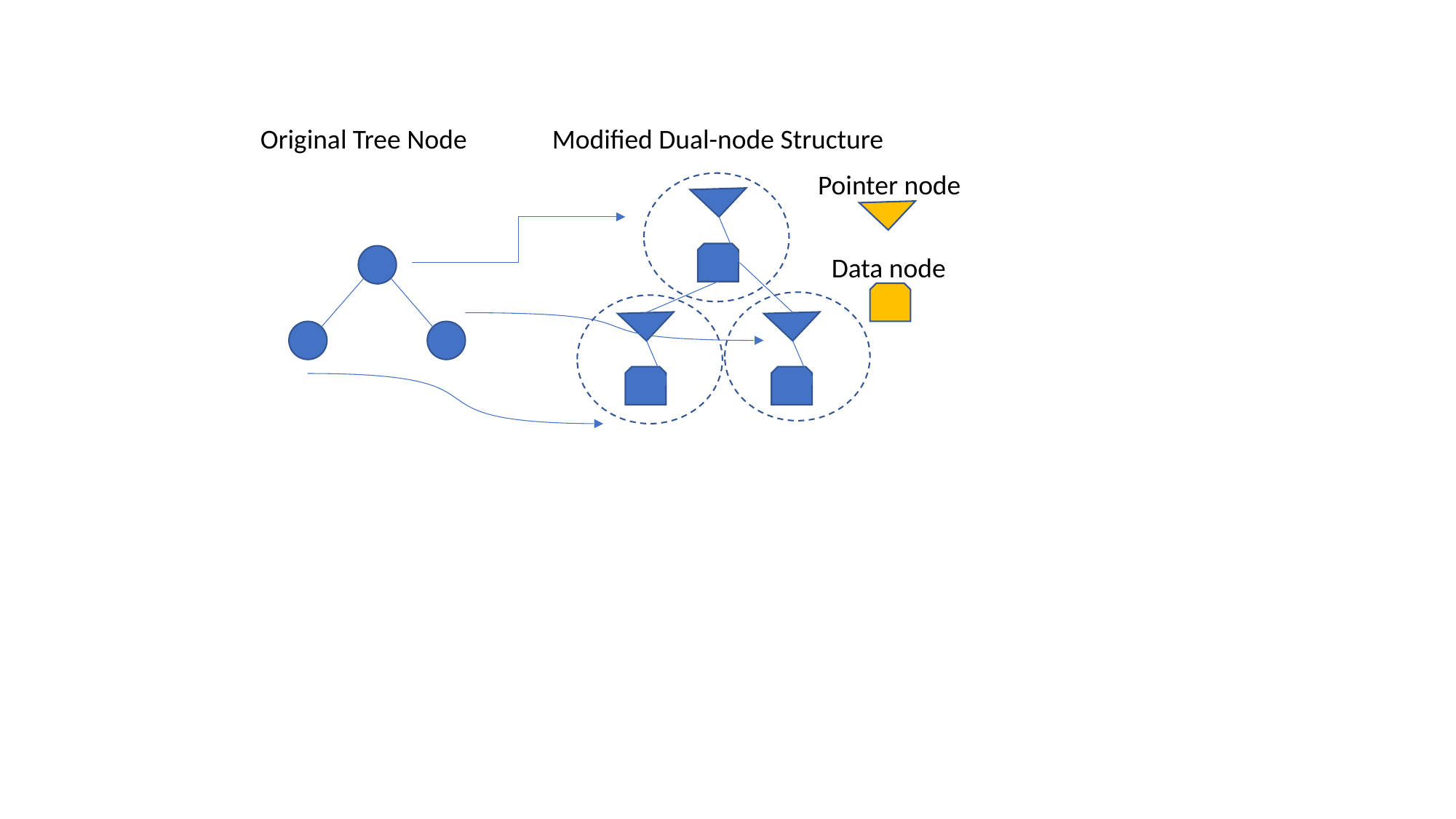

Original Tree Node
Modified Dual-node Structure
Pointer node

Data node